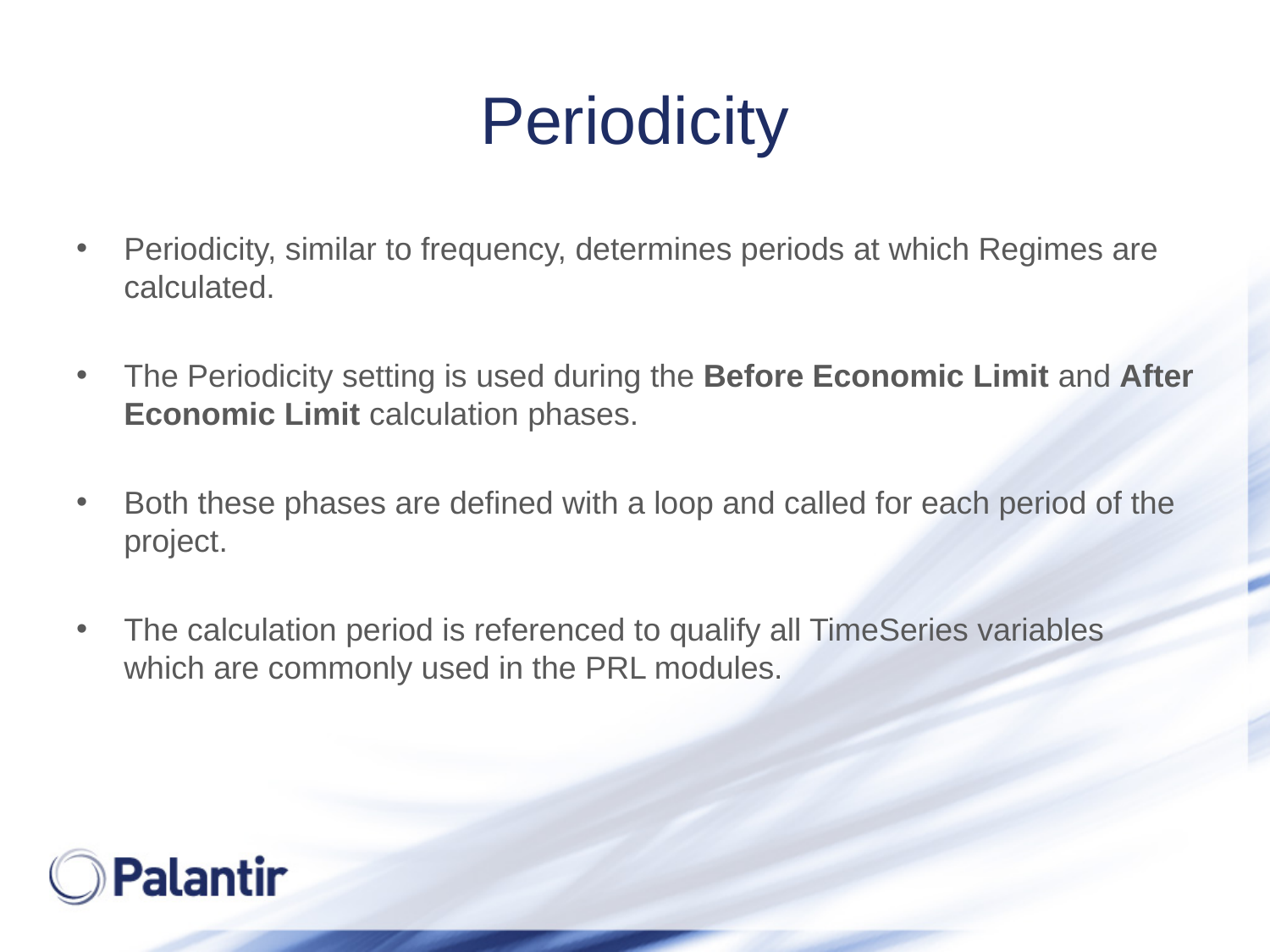

# Periodicity
Periodicity, similar to frequency, determines periods at which Regimes are calculated.

The Periodicity setting is used during the Before Economic Limit and After Economic Limit calculation phases.

Both these phases are defined with a loop and called for each period of the project.

The calculation period is referenced to qualify all TimeSeries variables which are commonly used in the PRL modules.